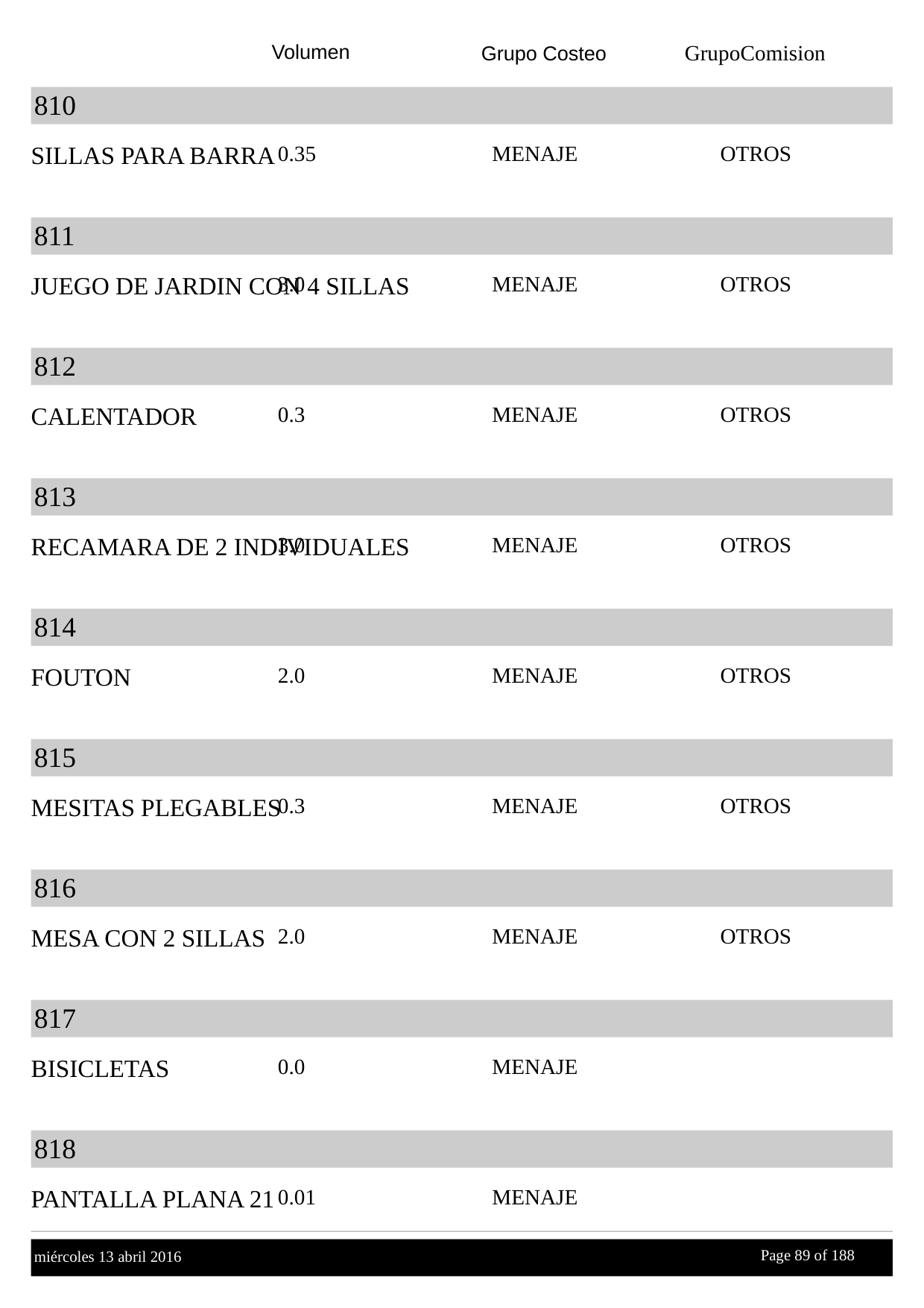

Volumen
GrupoComision
Grupo Costeo

810
SILLAS PARA BARRA
0.35
MENAJE
OTROS

811
JUEGO DE JARDIN CON 4 SILLAS
3.0
MENAJE
OTROS

812
CALENTADOR
0.3
MENAJE
OTROS

813
RECAMARA DE 2 INDIVIDUALES
3.0
MENAJE
OTROS

814
FOUTON
2.0
MENAJE
OTROS

815
MESITAS PLEGABLES
0.3
MENAJE
OTROS

816
MESA CON 2 SILLAS
2.0
MENAJE
OTROS

817
BISICLETAS
0.0
MENAJE

818
PANTALLA PLANA 21
0.01
MENAJE

Page 89 of
 188
miércoles 13 abril 2016